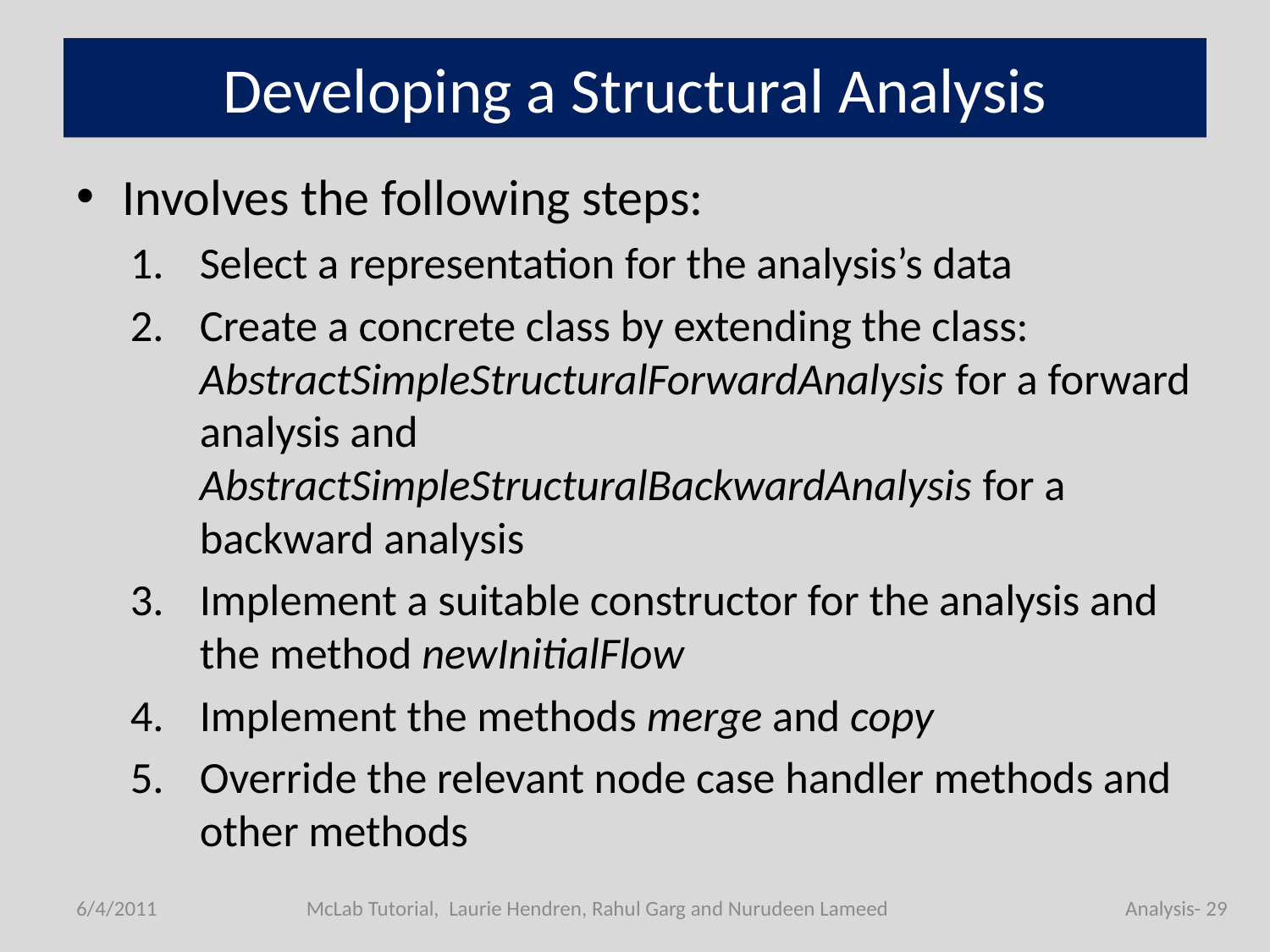

# Developing a Structural Analysis
Involves the following steps:
Select a representation for the analysis’s data
Create a concrete class by extending the class: AbstractSimpleStructuralForwardAnalysis for a forward analysis and AbstractSimpleStructuralBackwardAnalysis for a backward analysis
Implement a suitable constructor for the analysis and the method newInitialFlow
Implement the methods merge and copy
Override the relevant node case handler methods and other methods
6/4/2011
McLab Tutorial,  Laurie Hendren, Rahul Garg and Nurudeen Lameed
Analysis- 29